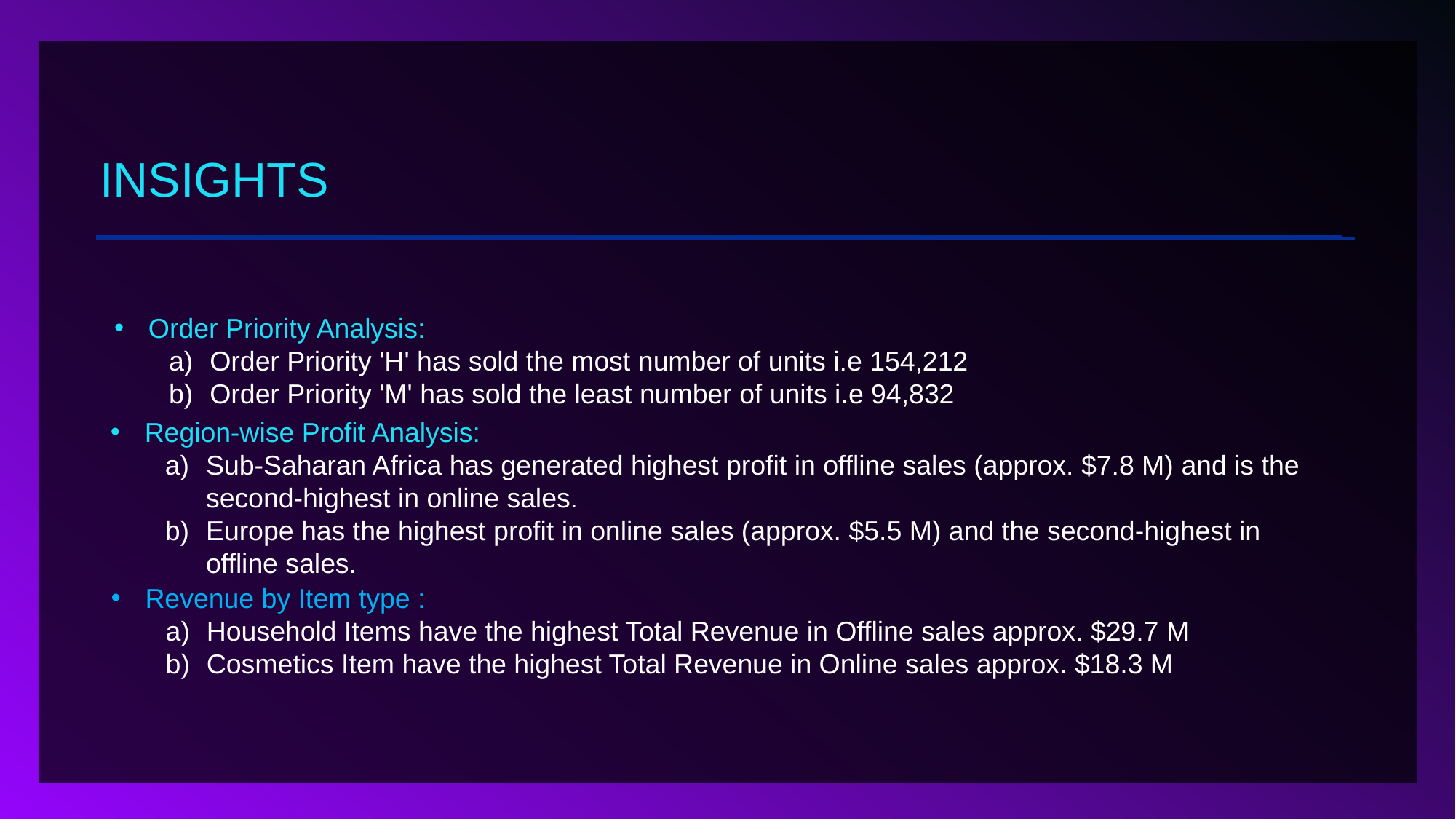

# insights
Order Priority Analysis:
Order Priority 'H' has sold the most number of units i.e 154,212
Order Priority 'M' has sold the least number of units i.e 94,832
Region-wise Profit Analysis:
Sub-Saharan Africa has generated highest profit in offline sales (approx. $7.8 M) and is the second-highest in online sales.
Europe has the highest profit in online sales (approx. $5.5 M) and the second-highest in offline sales.
Revenue by Item type :
Household Items have the highest Total Revenue in Offline sales approx. $29.7 M
Cosmetics Item have the highest Total Revenue in Online sales approx. $18.3 M